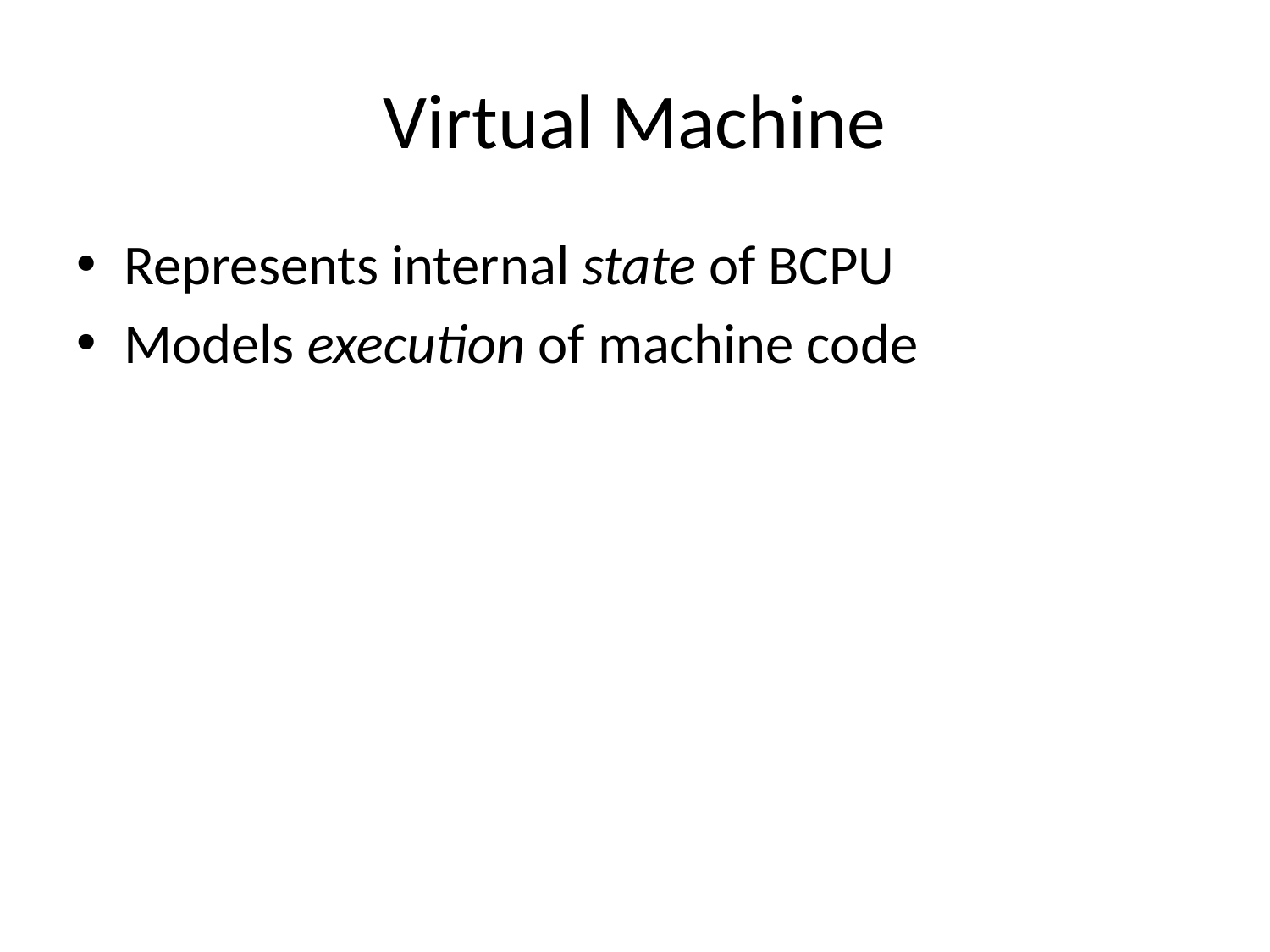

# Virtual Machine
Represents internal state of BCPU
Models execution of machine code